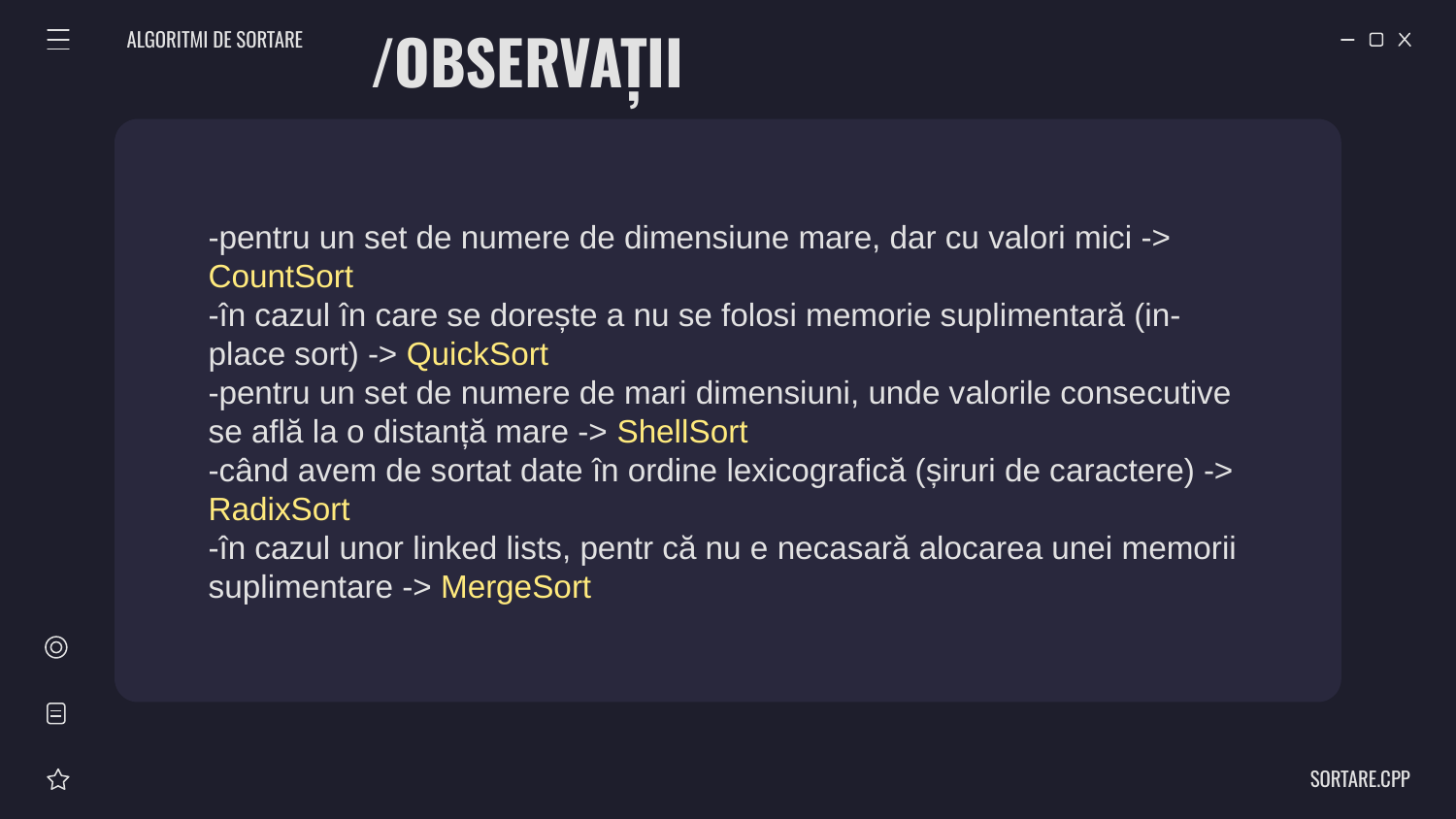

ALGORITMI DE SORTARE
# /OBSERVAȚII

-pentru un set de numere de dimensiune mare, dar cu valori mici -> CountSort
-în cazul în care se dorește a nu se folosi memorie suplimentară (in-place sort) -> QuickSort
-pentru un set de numere de mari dimensiuni, unde valorile consecutive se află la o distanță mare -> ShellSort
-când avem de sortat date în ordine lexicografică (șiruri de caractere) -> RadixSort
-în cazul unor linked lists, pentr că nu e necasară alocarea unei memorii suplimentare -> MergeSort

SORTARE.CPP